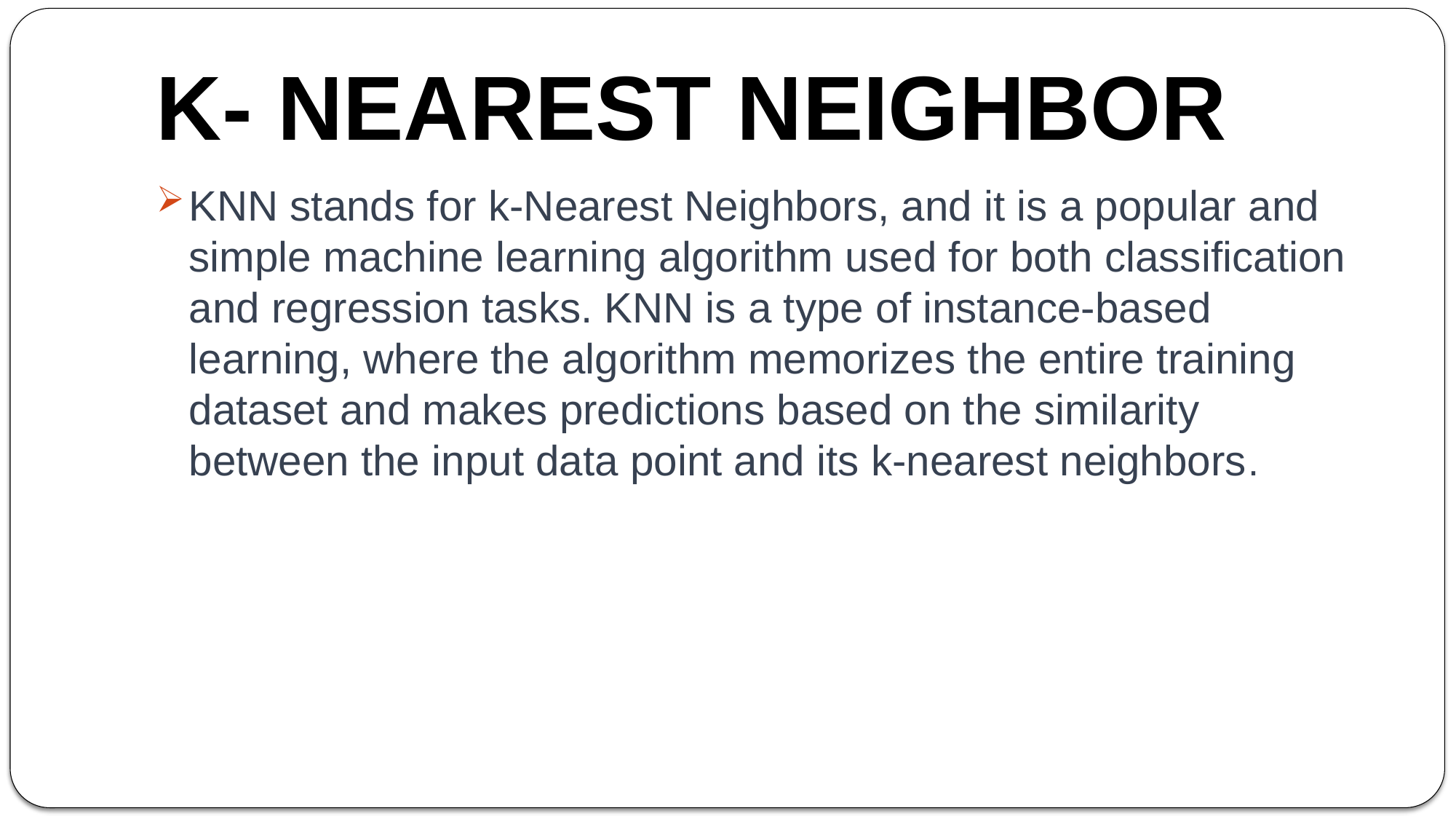

# K- NEAREST NEIGHBOR
KNN stands for k-Nearest Neighbors, and it is a popular and simple machine learning algorithm used for both classification and regression tasks. KNN is a type of instance-based learning, where the algorithm memorizes the entire training dataset and makes predictions based on the similarity between the input data point and its k-nearest neighbors.